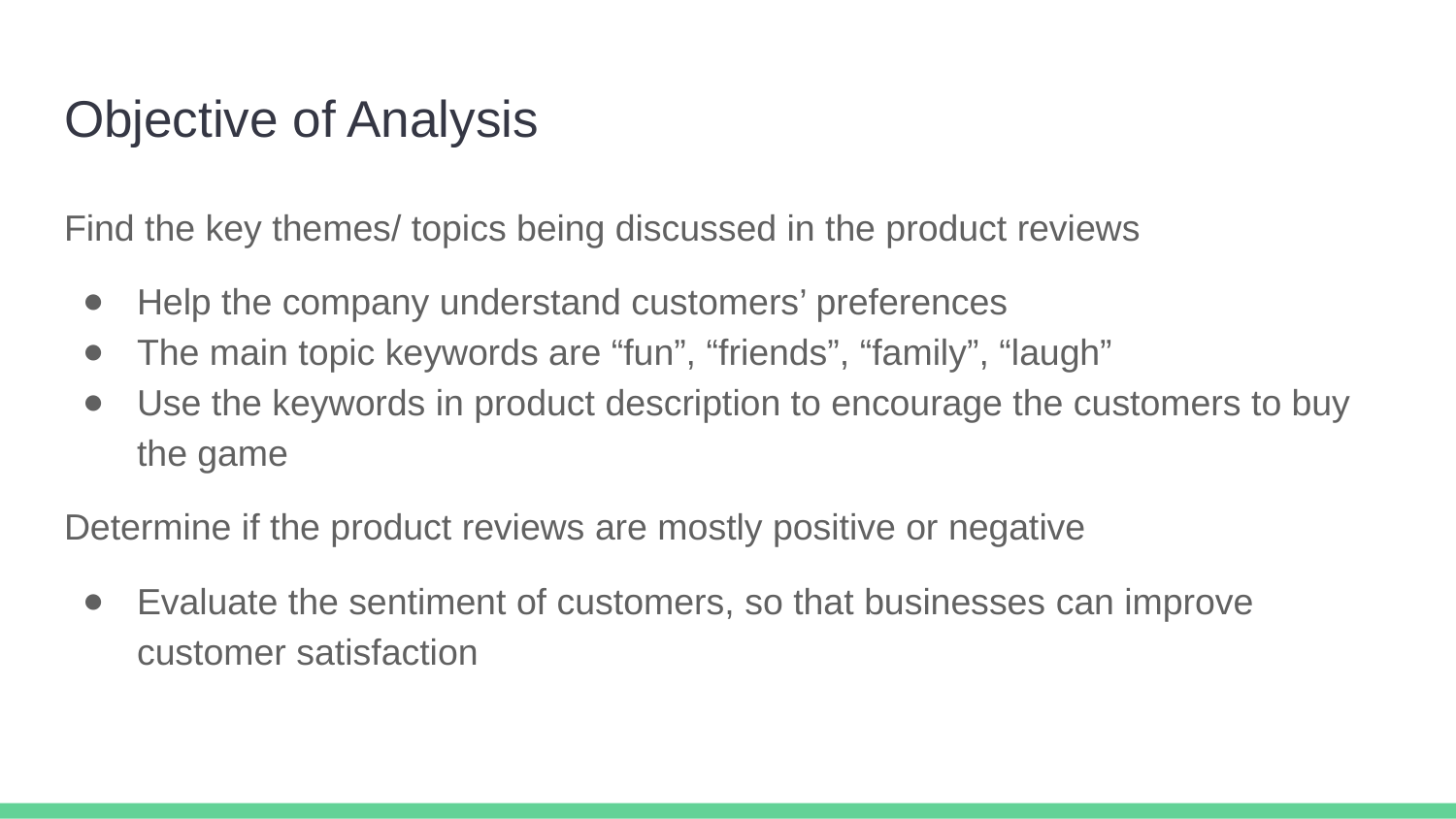

# Objective of Analysis
Find the key themes/ topics being discussed in the product reviews
Help the company understand customers’ preferences
The main topic keywords are “fun”, “friends”, “family”, “laugh”
Use the keywords in product description to encourage the customers to buy the game
Determine if the product reviews are mostly positive or negative
Evaluate the sentiment of customers, so that businesses can improve customer satisfaction